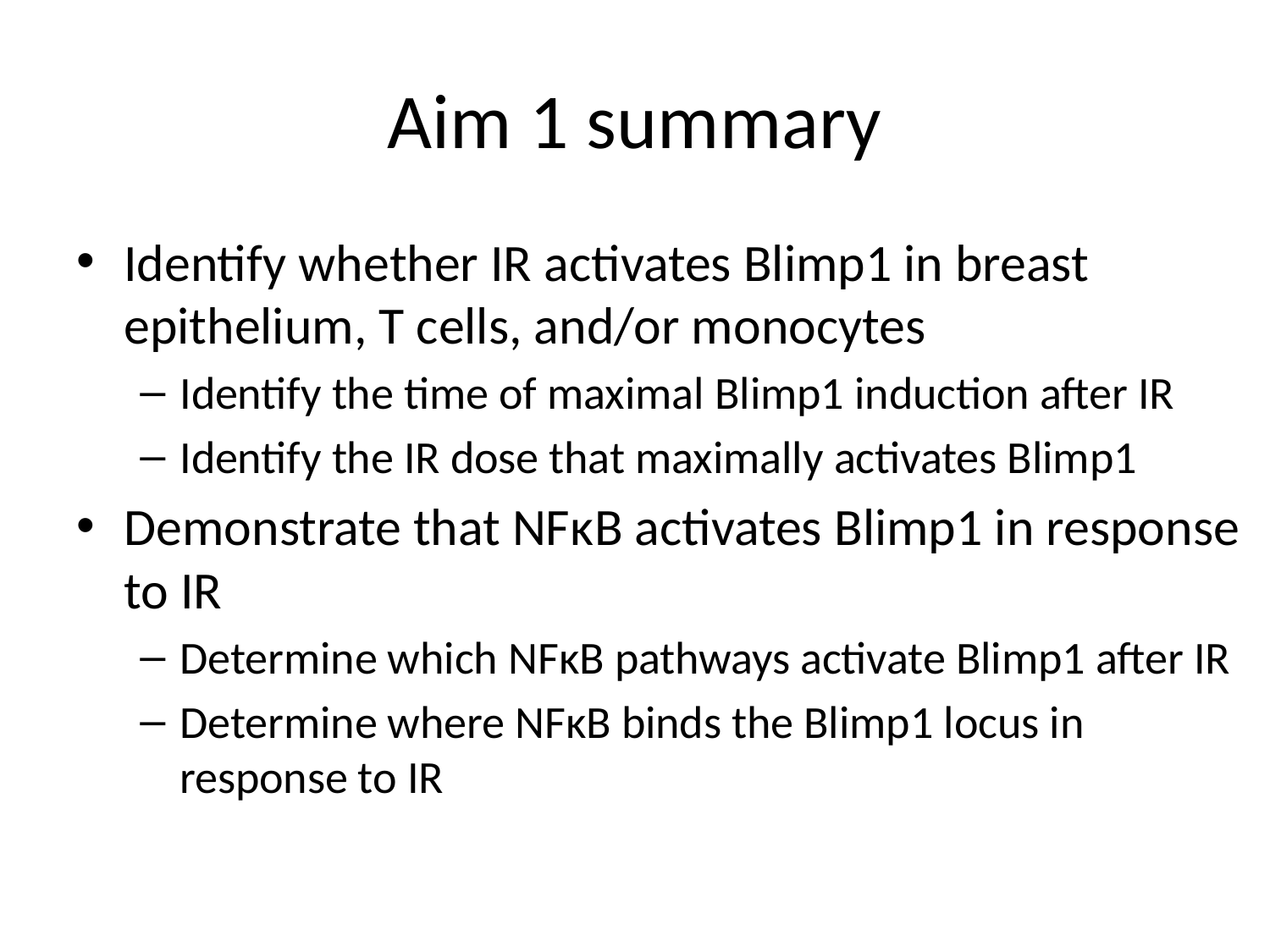

# Aim 1 summary
Identify whether IR activates Blimp1 in breast epithelium, T cells, and/or monocytes
Identify the time of maximal Blimp1 induction after IR
Identify the IR dose that maximally activates Blimp1
Demonstrate that NFκB activates Blimp1 in response to IR
Determine which NFκB pathways activate Blimp1 after IR
Determine where NFκB binds the Blimp1 locus in response to IR